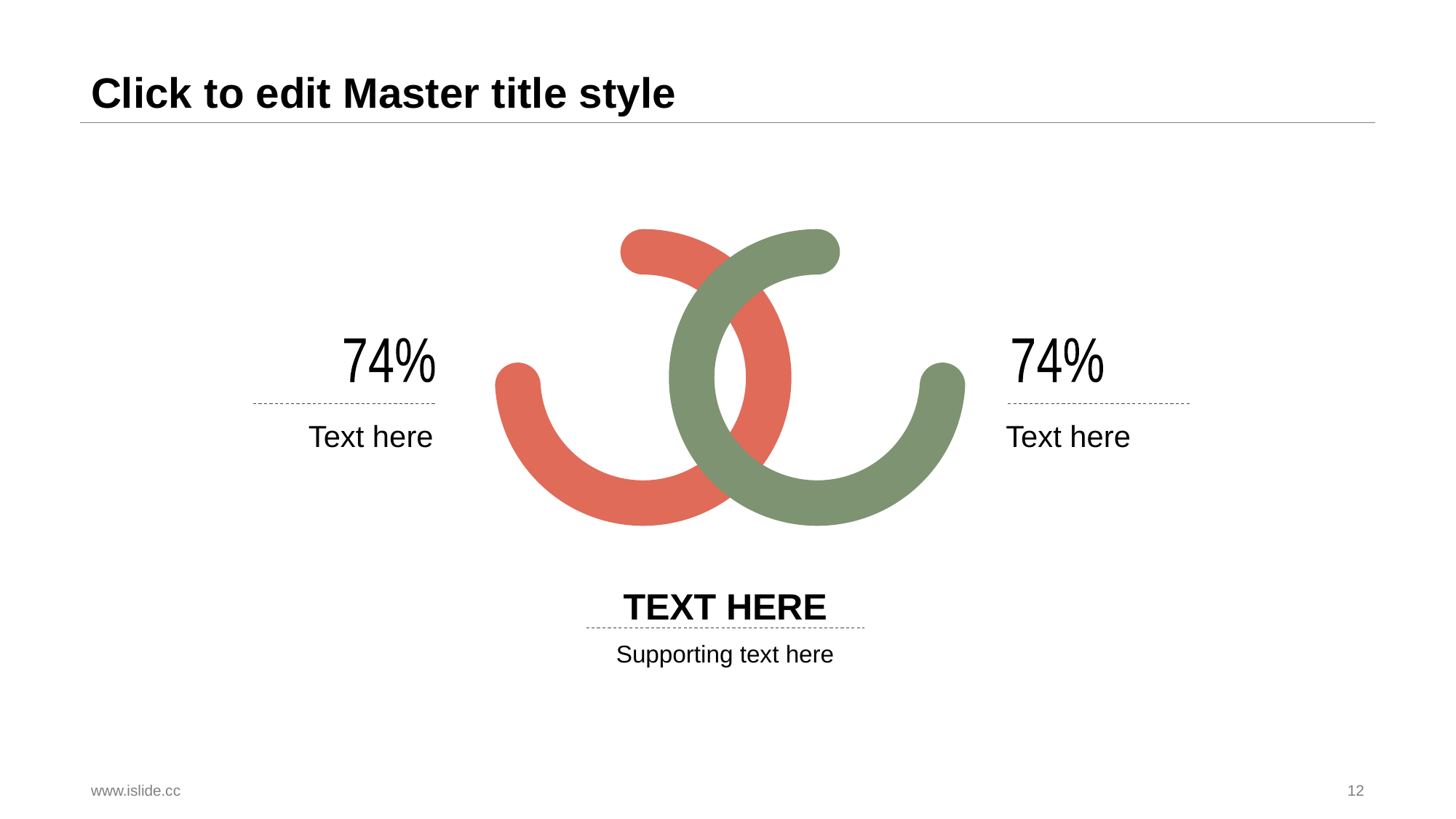

# Click to edit Master title style

74%
74%
Text here
Text here
TEXT HERE
Supporting text here
www.islide.cc
12